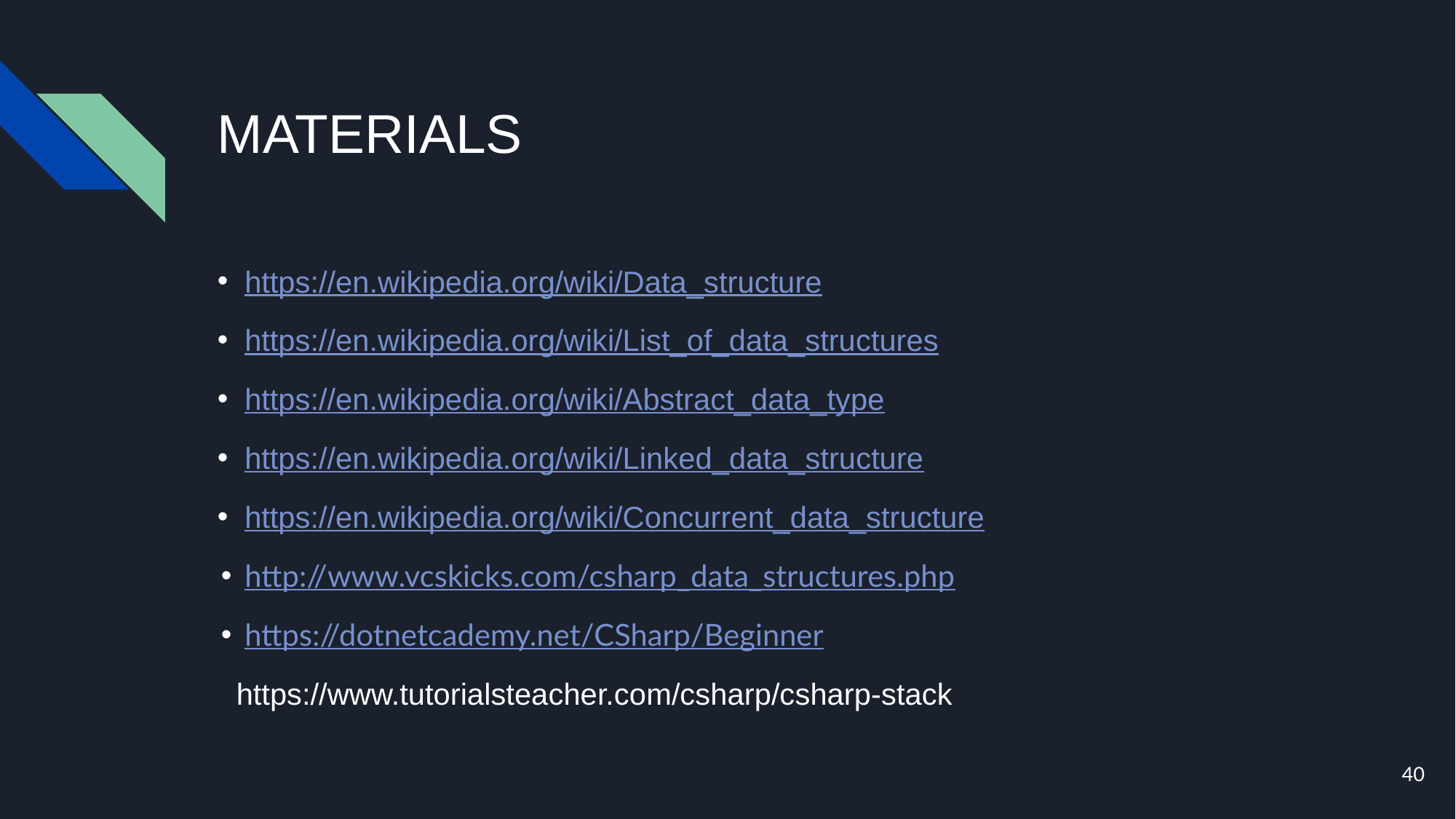

# MATERIALS
https://en.wikipedia.org/wiki/Data_structure
https://en.wikipedia.org/wiki/List_of_data_structures
https://en.wikipedia.org/wiki/Abstract_data_type
https://en.wikipedia.org/wiki/Linked_data_structure
https://en.wikipedia.org/wiki/Concurrent_data_structure
http://www.vcskicks.com/csharp_data_structures.php
https://dotnetcademy.net/CSharp/Beginner
https://www.tutorialsteacher.com/csharp/csharp-stack

40